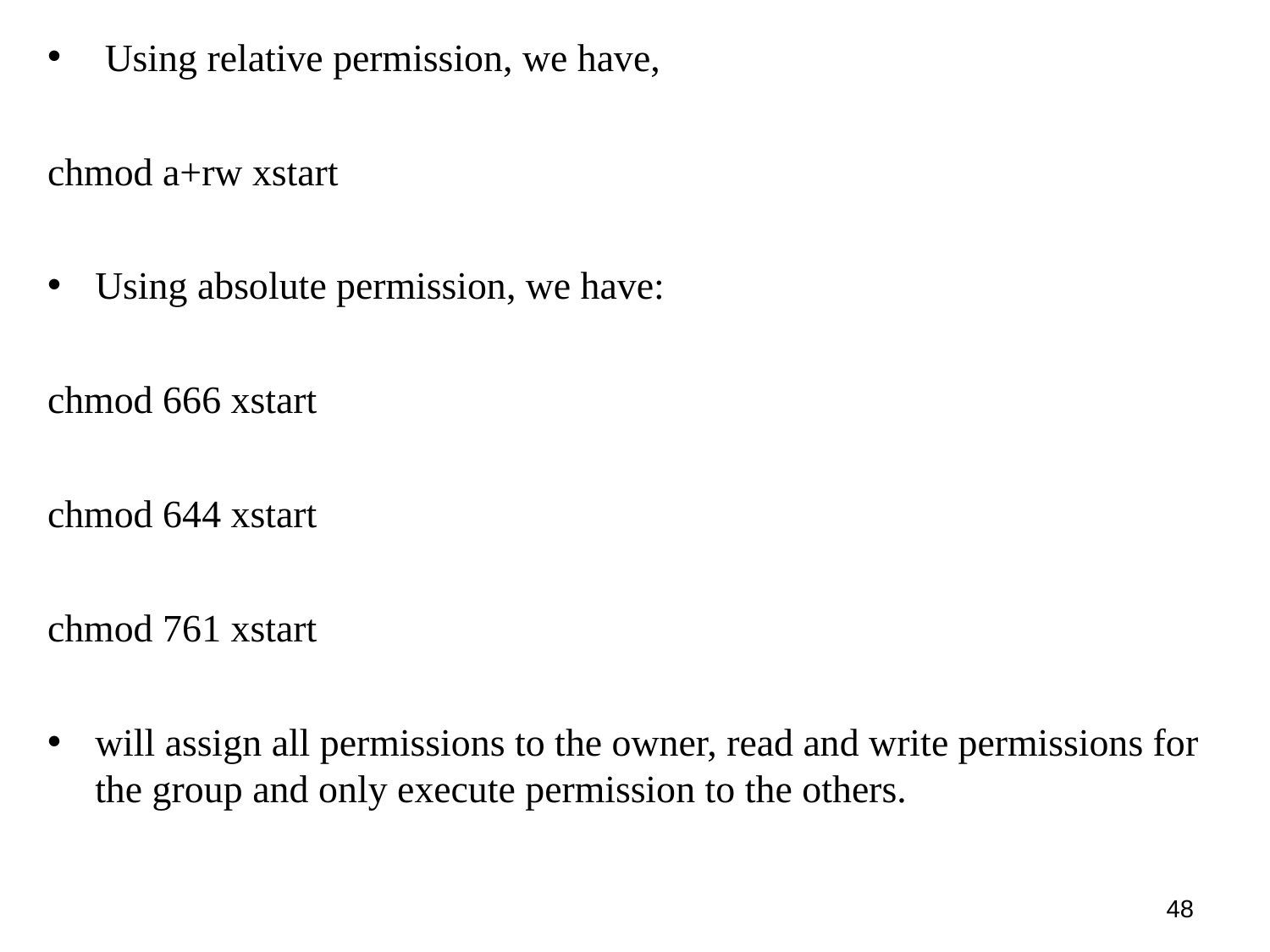

Using relative permission, we have,

chmod a+rw xstart

Using absolute permission, we have:

chmod 666 xstart

chmod 644 xstart

chmod 761 xstart

will assign all permissions to the owner, read and write permissions for the group and only execute permission to the others.

48